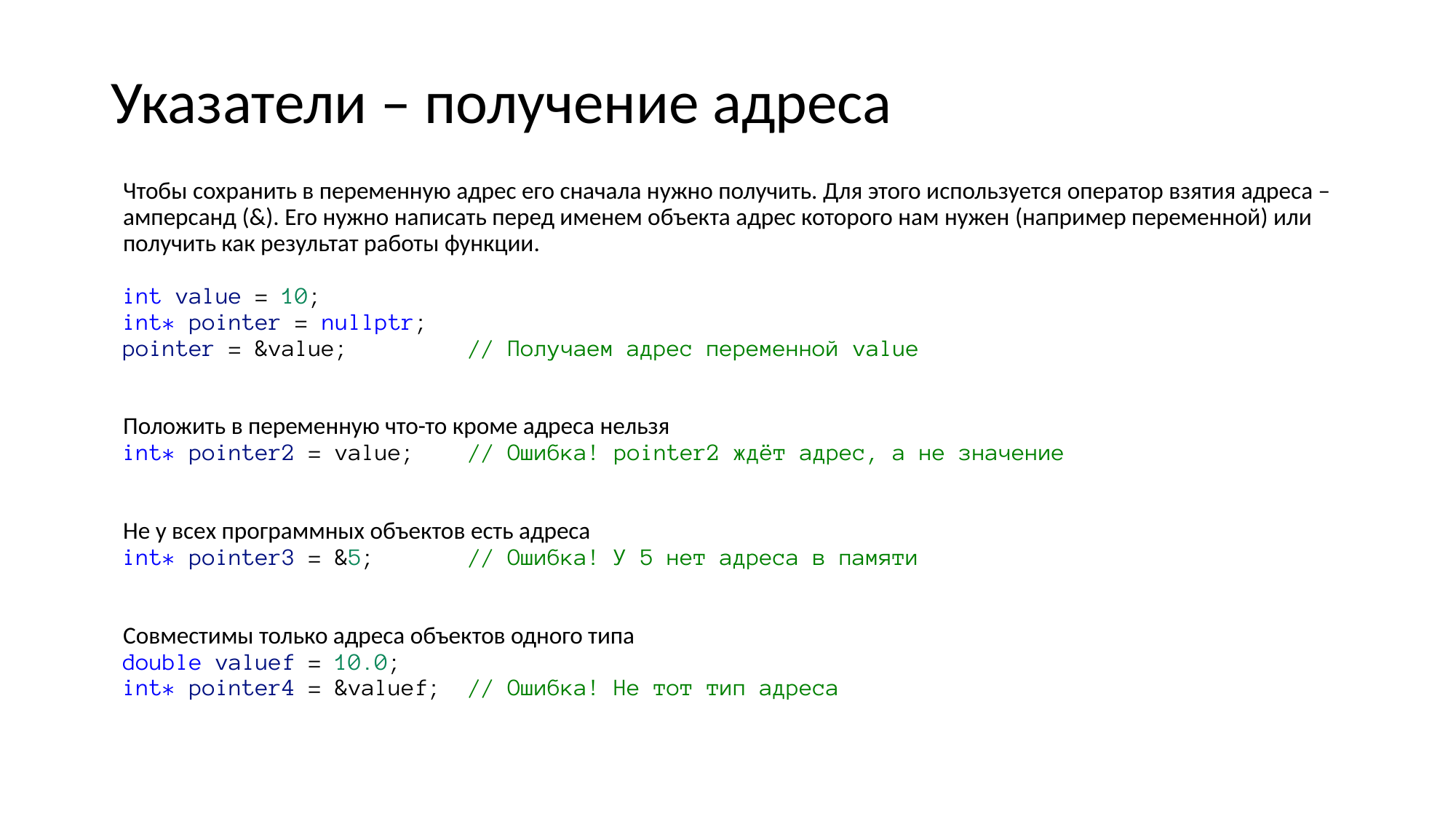

# Указатели – получение адреса
Чтобы сохранить в переменную адрес его сначала нужно получить. Для этого используется оператор взятия адреса – амперсанд (&). Его нужно написать перед именем объекта адрес которого нам нужен (например переменной) или получить как результат работы функции.

int value = 10;
int* pointer = nullptr;
pointer = &value;         // Получаем адрес переменной value

Положить в переменную что-то кроме адреса нельзя
int* pointer2 = value;    // Ошибка! pointer2 ждёт адрес, а не значение

Не у всех программных объектов есть адреса
int* pointer3 = &5;       // Ошибка! У 5 нет адреса в памяти

Совместимы только адреса объектов одного типа
double valuef = 10.0;
int* pointer4 = &valuef;  // Ошибка! Не тот тип адреса